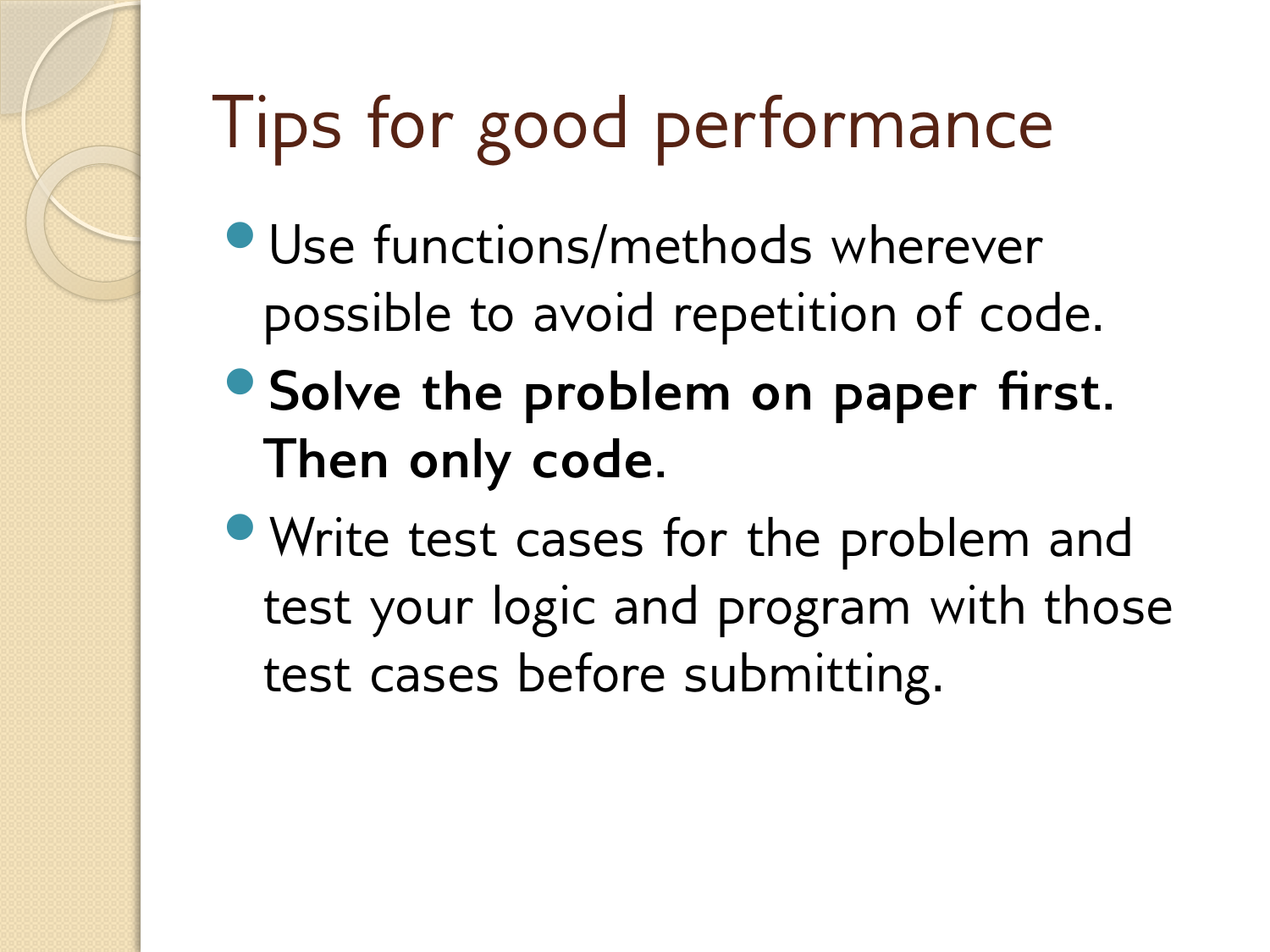

# Tips for good performance
Use functions/methods wherever possible to avoid repetition of code.
Solve the problem on paper first. Then only code.
Write test cases for the problem and test your logic and program with those test cases before submitting.